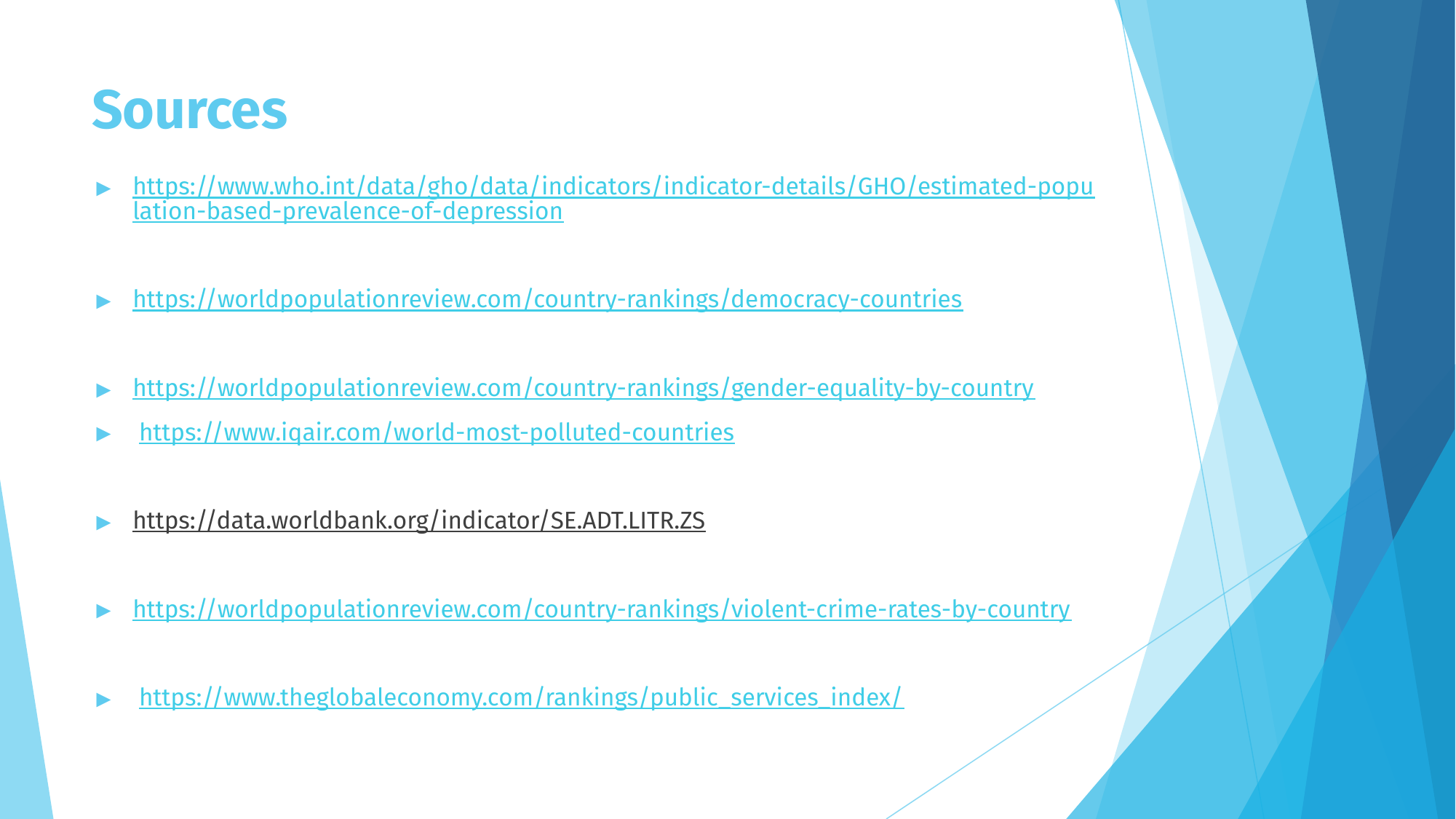

# Sources
https://www.who.int/data/gho/data/indicators/indicator-details/GHO/estimated-population-based-prevalence-of-depression

https://worldpopulationreview.com/country-rankings/democracy-countries

https://worldpopulationreview.com/country-rankings/gender-equality-by-country
 https://www.iqair.com/world-most-polluted-countries

https://data.worldbank.org/indicator/SE.ADT.LITR.ZS

https://worldpopulationreview.com/country-rankings/violent-crime-rates-by-country

 https://www.theglobaleconomy.com/rankings/public_services_index/